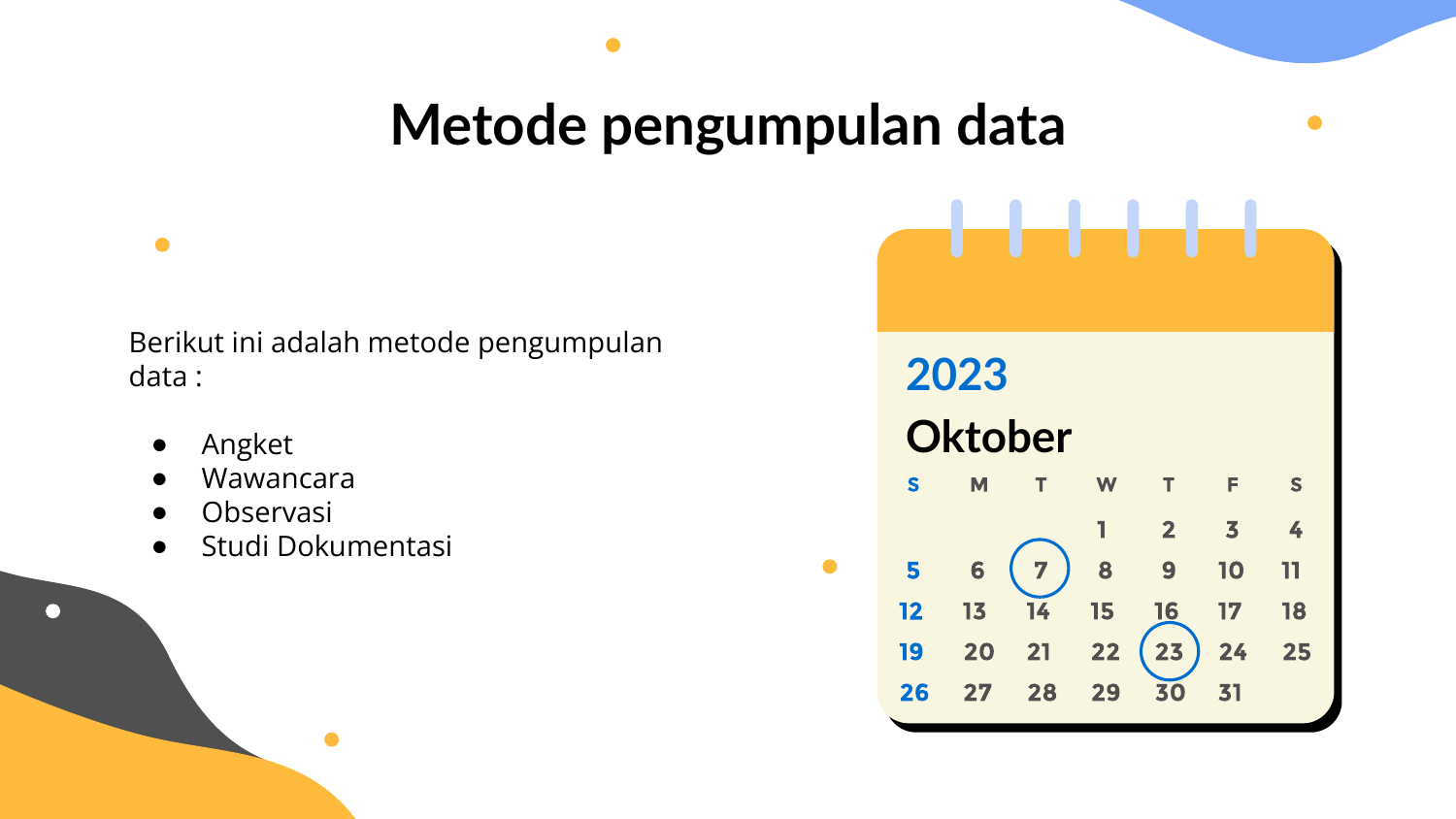

# Metode pengumpulan data

2023
Oktober

Berikut ini adalah metode pengumpulan data :

Angket
Wawancara
Observasi
Studi Dokumentasi